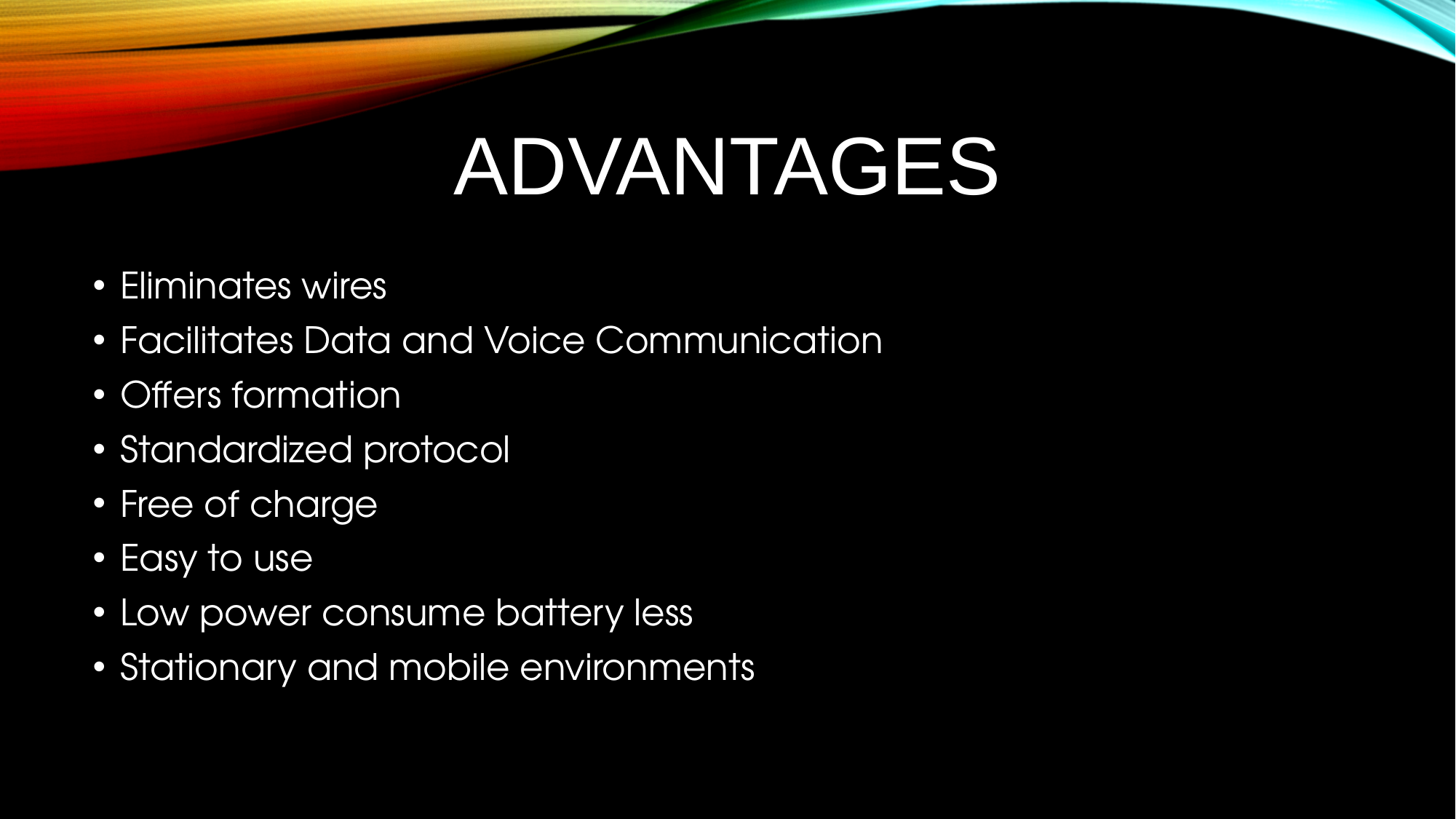

# ADVANTAGES
Eliminates wires
Facilitates Data and Voice Communication
Offers formation
Standardized protocol
Free of charge
Easy to use
Low power consume battery less
Stationary and mobile environments